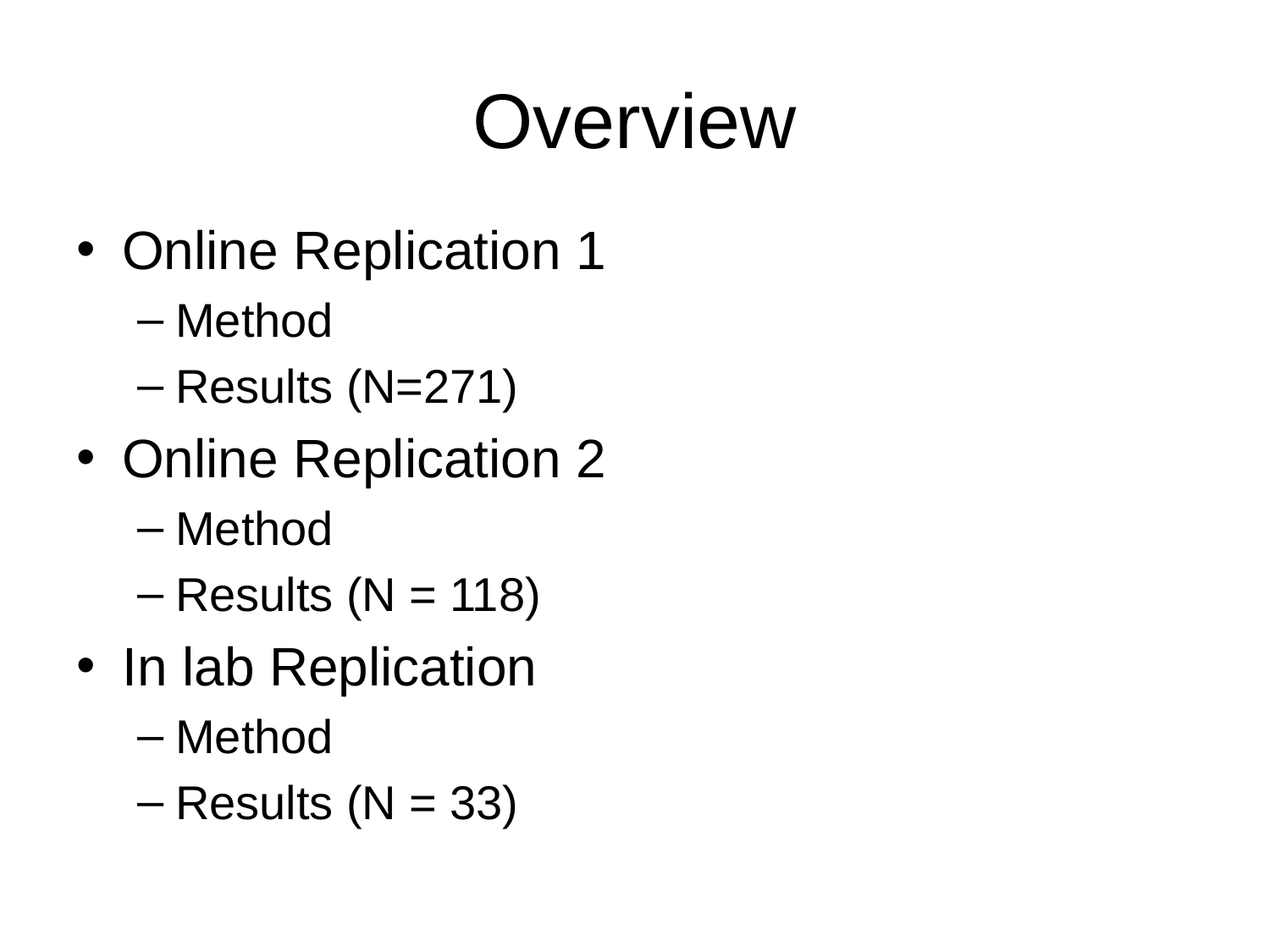

# Overview
Online Replication 1
Method
Results (N=271)
Online Replication 2
Method
Results (N = 118)
In lab Replication
Method
Results (N = 33)